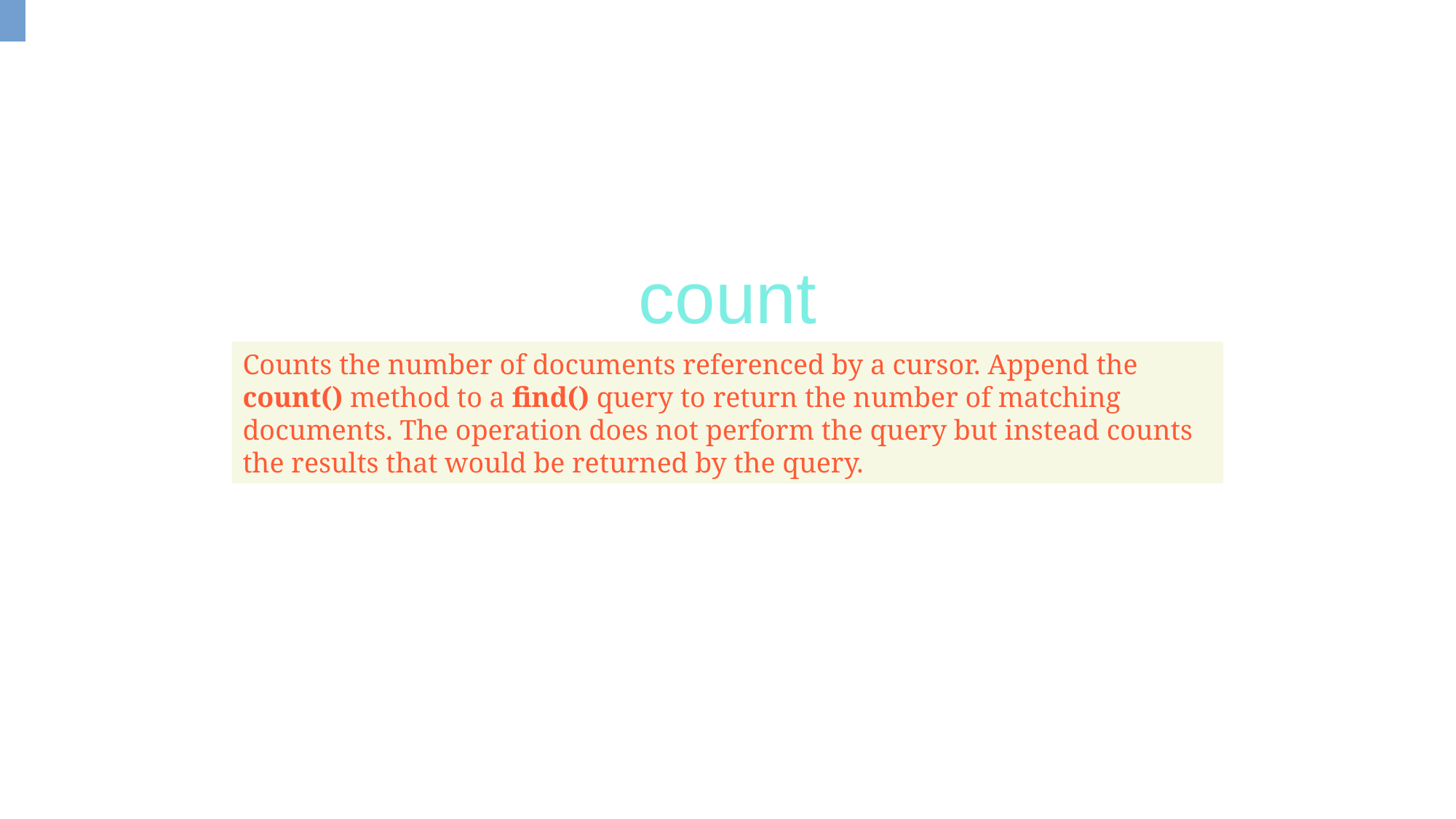

count
Counts the number of documents referenced by a cursor. Append the count() method to a find() query to return the number of matching documents. The operation does not perform the query but instead counts the results that would be returned by the query.